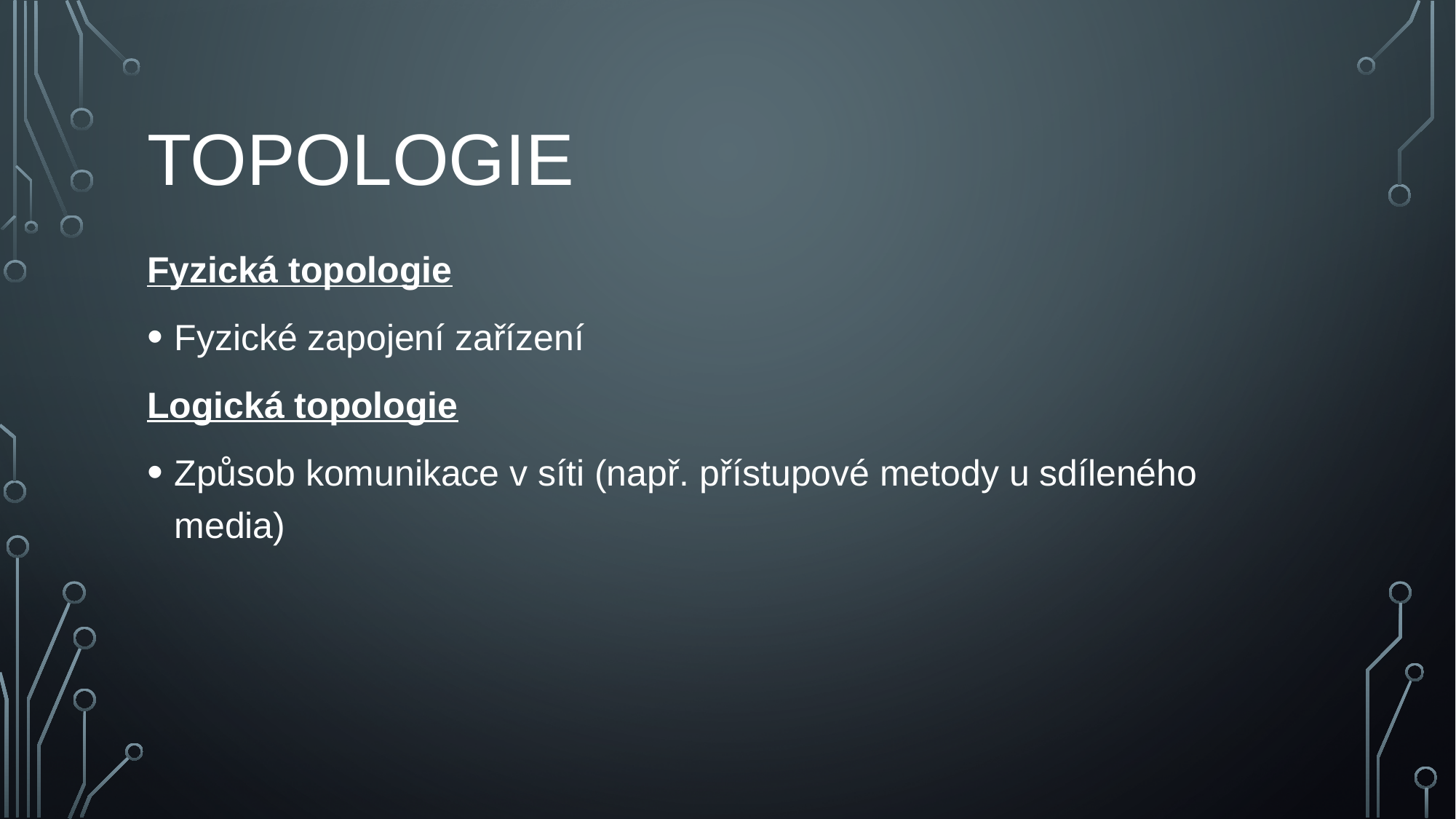

# Topologie
Fyzická topologie
Fyzické zapojení zařízení
Logická topologie
Způsob komunikace v síti (např. přístupové metody u sdíleného media)